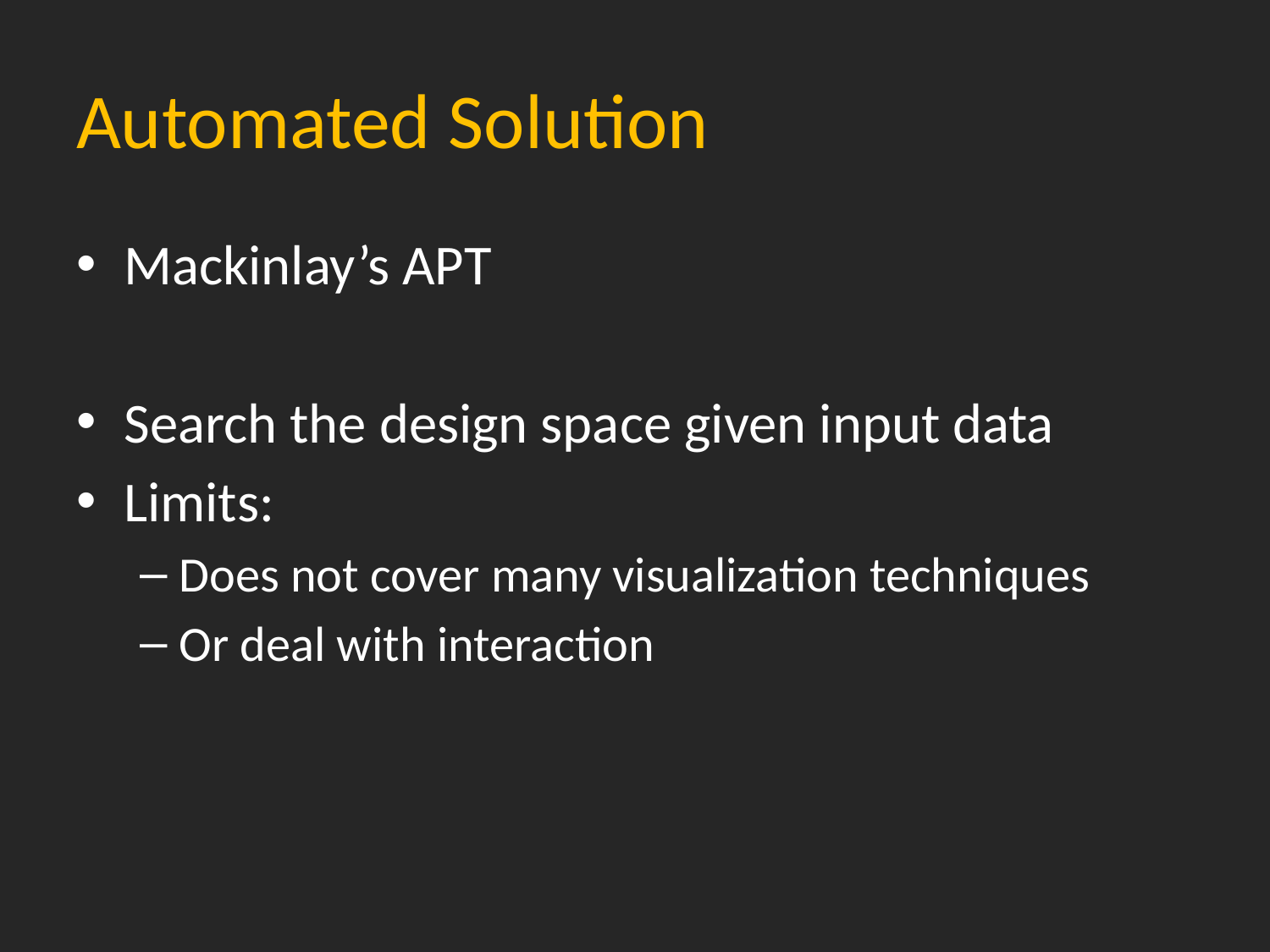

# Automated Solution
Mackinlay’s APT

Search the design space given input data
Limits:
Does not cover many visualization techniques
Or deal with interaction